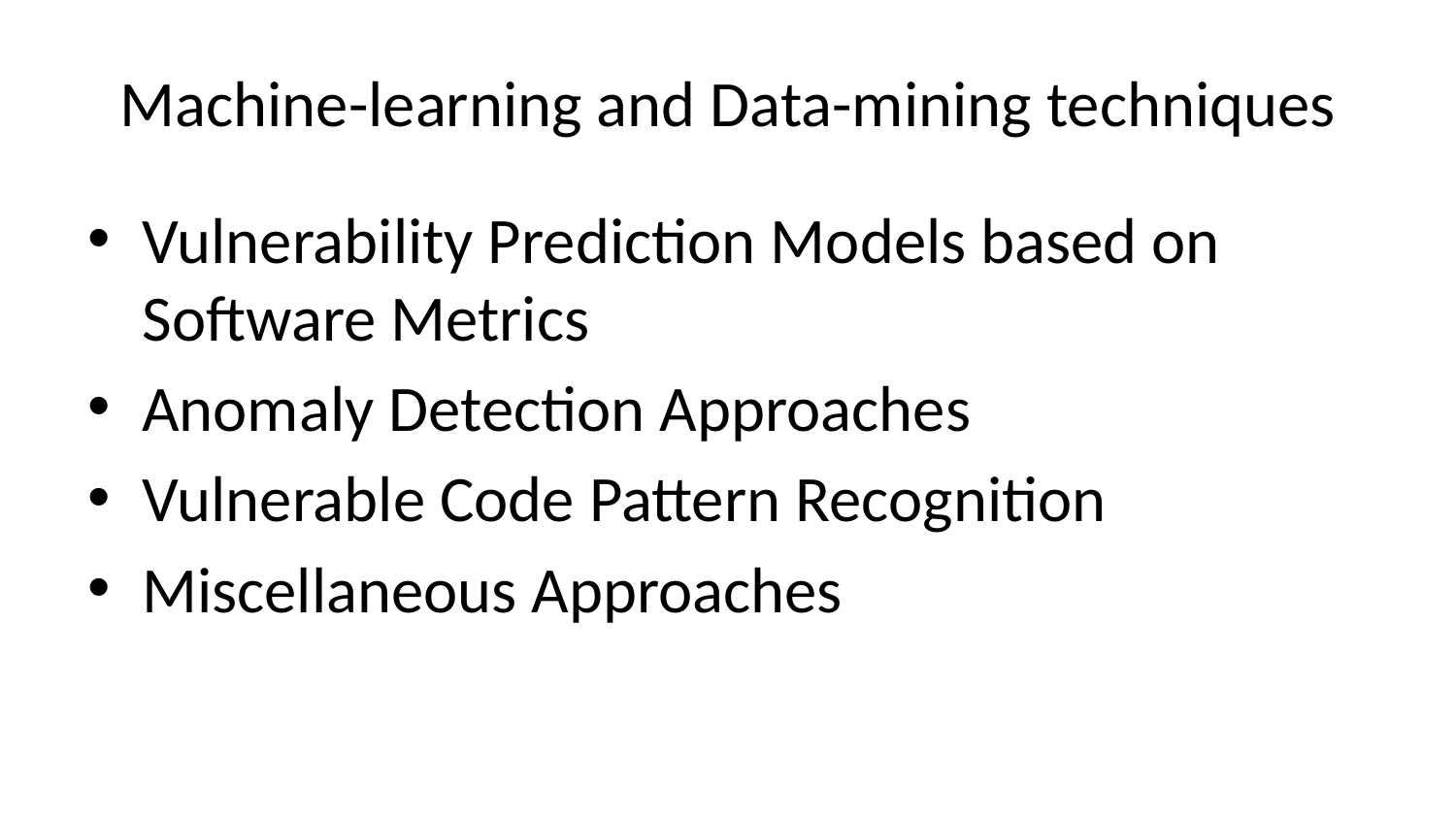

# Machine-learning and Data-mining techniques
Vulnerability Prediction Models based on Software Metrics
Anomaly Detection Approaches
Vulnerable Code Pattern Recognition
Miscellaneous Approaches